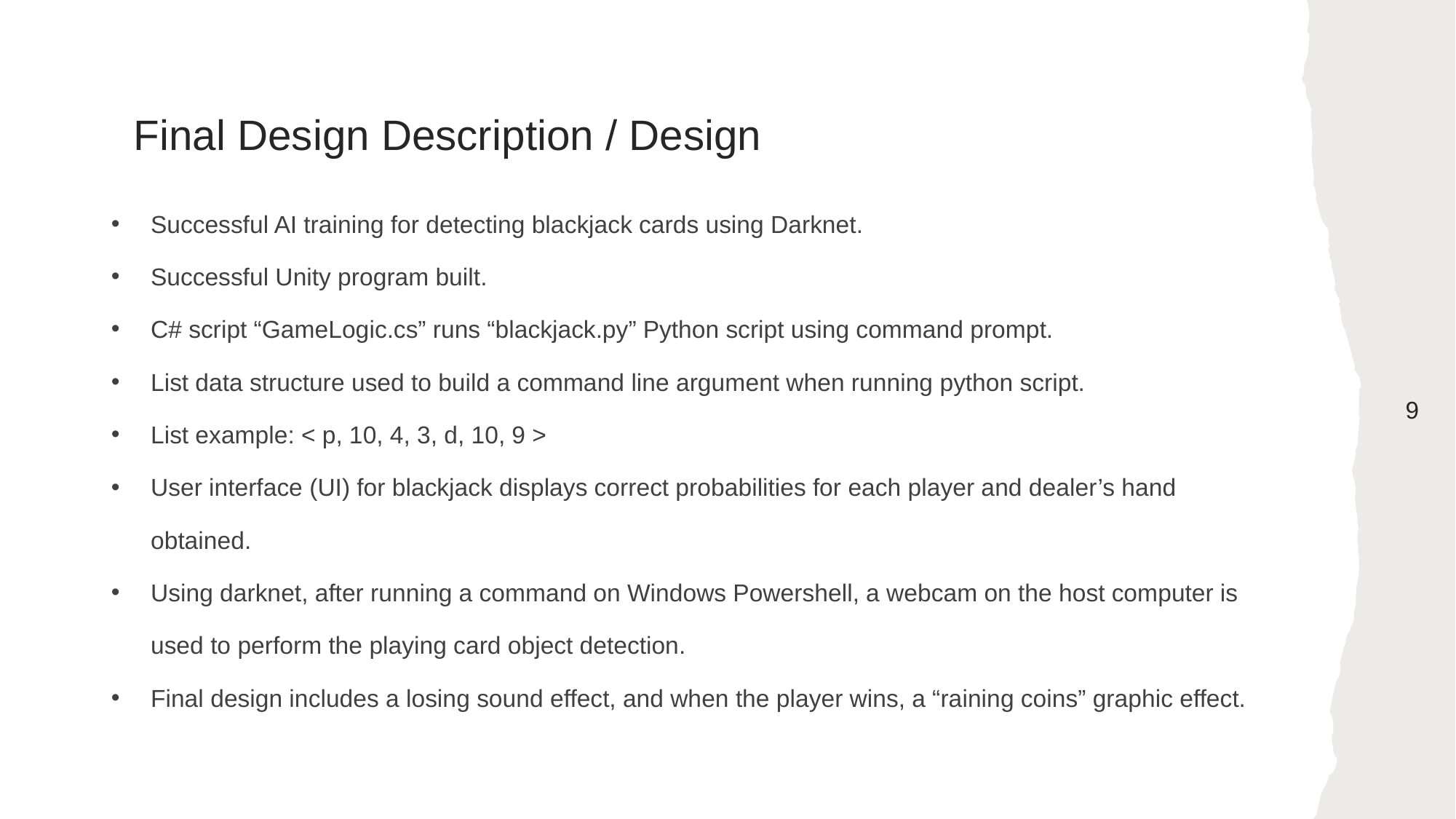

# Final Design Description / Design
Successful AI training for detecting blackjack cards using Darknet.
Successful Unity program built.
C# script “GameLogic.cs” runs “blackjack.py” Python script using command prompt.
List data structure used to build a command line argument when running python script.
List example: < p, 10, 4, 3, d, 10, 9 >
User interface (UI) for blackjack displays correct probabilities for each player and dealer’s hand obtained.
Using darknet, after running a command on Windows Powershell, a webcam on the host computer is used to perform the playing card object detection.
Final design includes a losing sound effect, and when the player wins, a “raining coins” graphic effect.

9